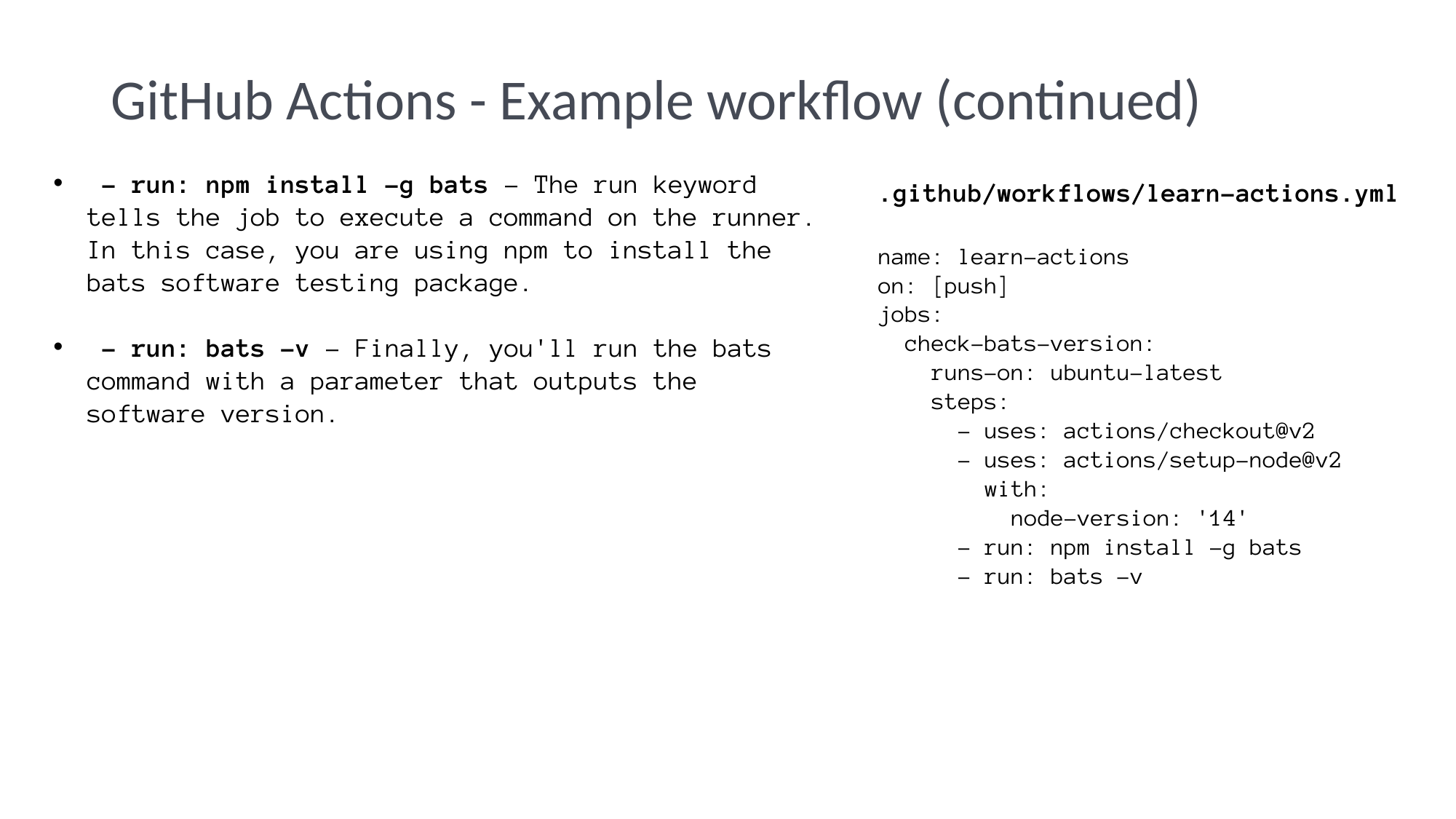

# GitHub Actions - Example workflow (continued)
 - run: npm install -g bats - The run keyword tells the job to execute a command on the runner. In this case, you are using npm to install the bats software testing package.

 - run: bats -v - Finally, you'll run the bats command with a parameter that outputs the software version.

.github/workflows/learn-actions.yml

name: learn-actions
on: [push]
jobs:
  check-bats-version:
    runs-on: ubuntu-latest
    steps:
      - uses: actions/checkout@v2
      - uses: actions/setup-node@v2
        with:
          node-version: '14'
      - run: npm install -g bats
      - run: bats -v